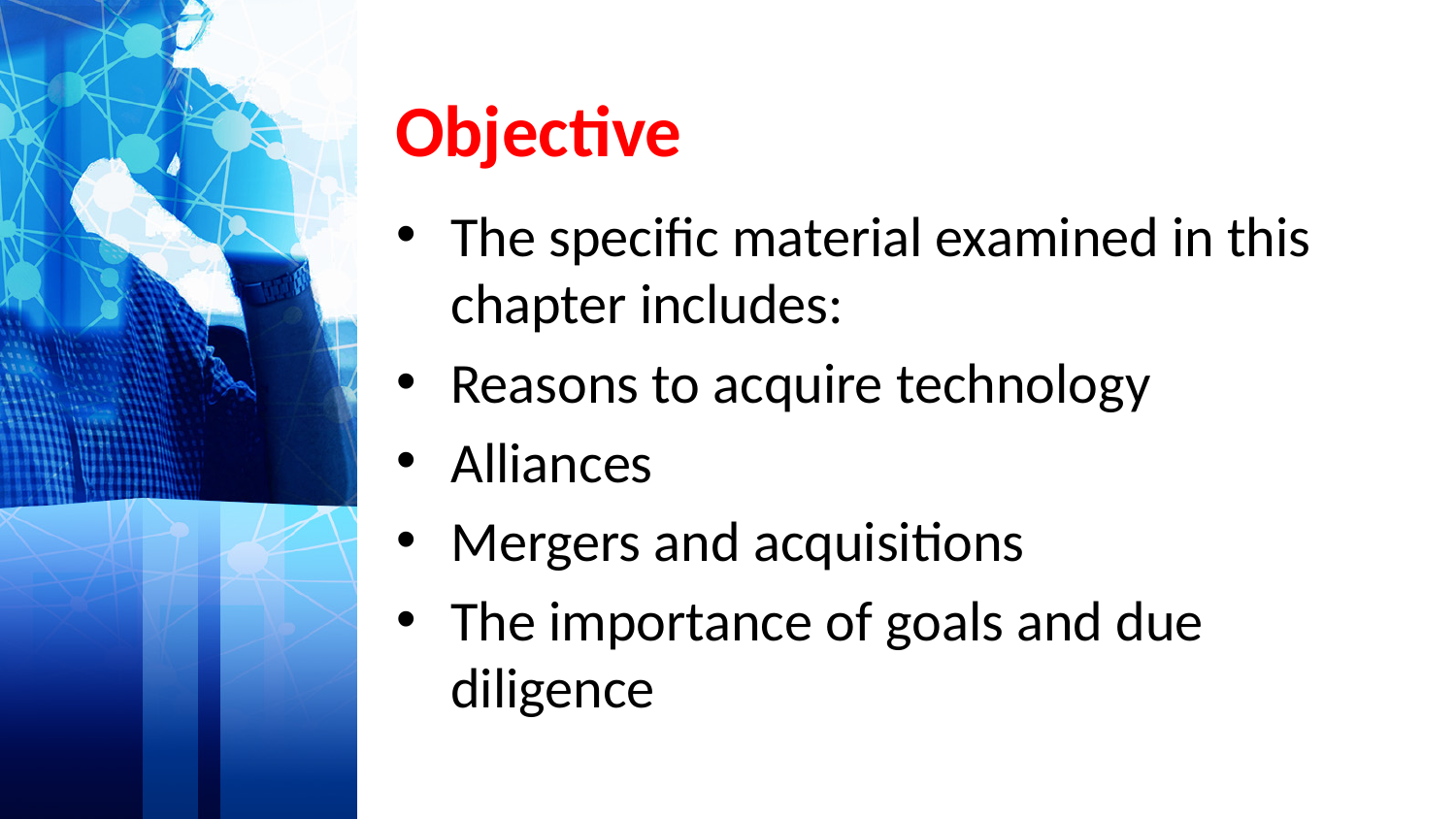

# Objective
The specific material examined in this chapter includes:
Reasons to acquire technology
Alliances
Mergers and acquisitions
The importance of goals and due diligence